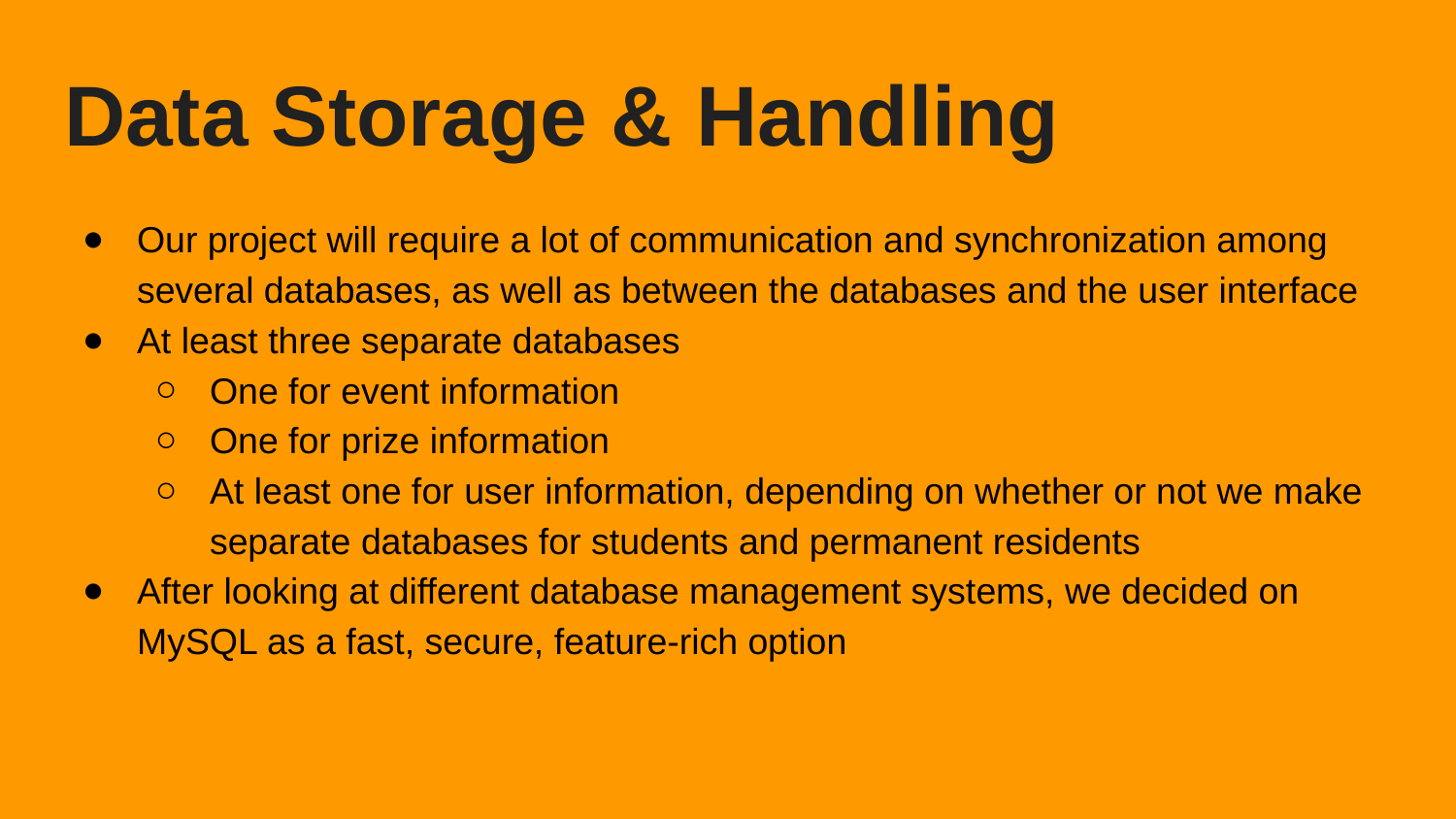

# Data Storage & Handling
Our project will require a lot of communication and synchronization among several databases, as well as between the databases and the user interface
At least three separate databases
One for event information
One for prize information
At least one for user information, depending on whether or not we make separate databases for students and permanent residents
After looking at different database management systems, we decided on MySQL as a fast, secure, feature-rich option